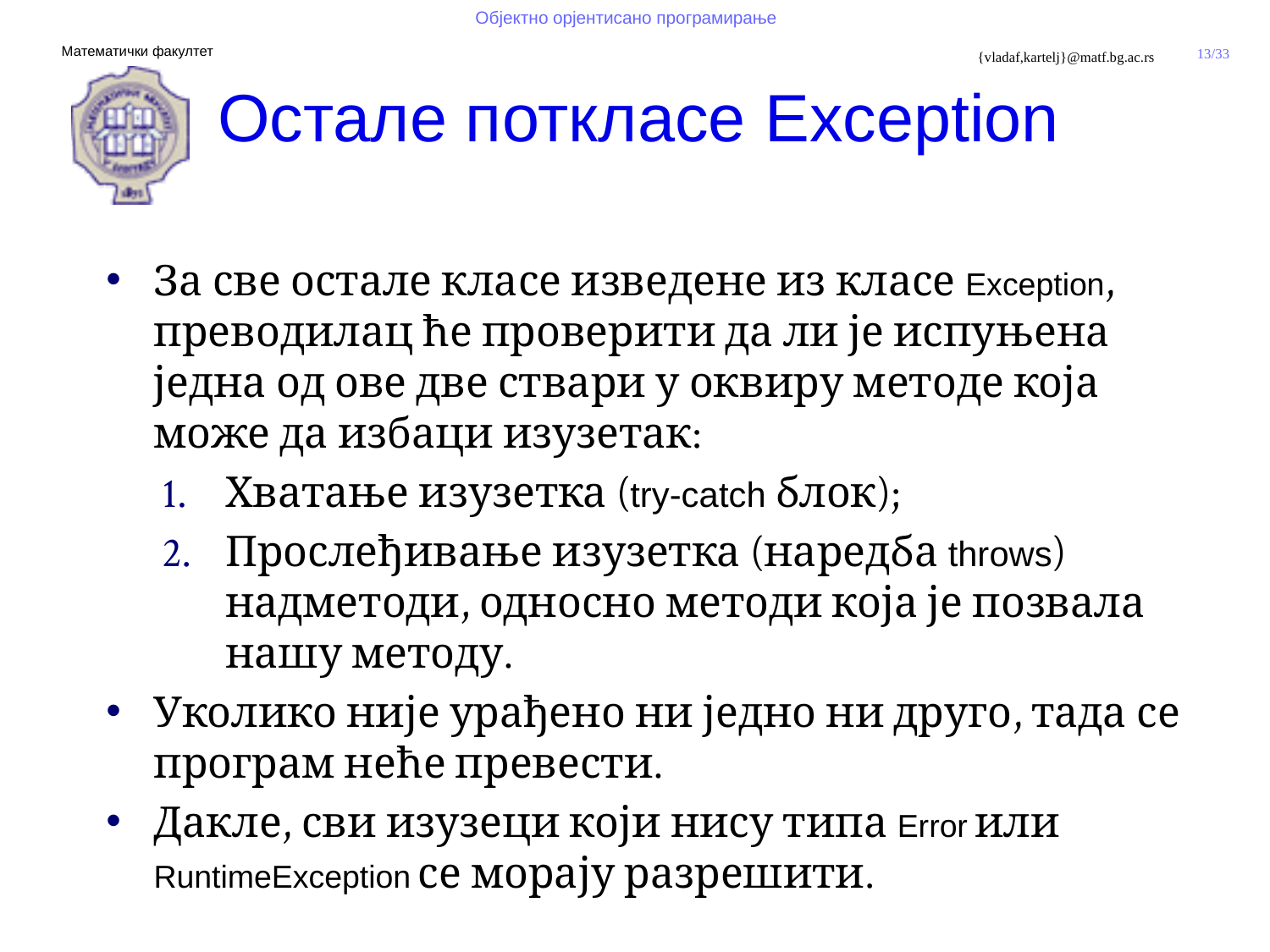

# Остале поткласе Exception
За све остале класе изведене из класе Exception, преводилац ће проверити да ли је испуњена једна од ове две ствари у оквиру методе која може да избаци изузетак:
Хватање изузетка (try-catch блок);
Прослеђивање изузетка (наредба throws) надметоди, односно методи која је позвала нашу методу.
Уколико није урађено ни једно ни друго, тада се програм неће превести.
Дакле, сви изузеци који нису типа Error или RuntimeException се морају разрешити.